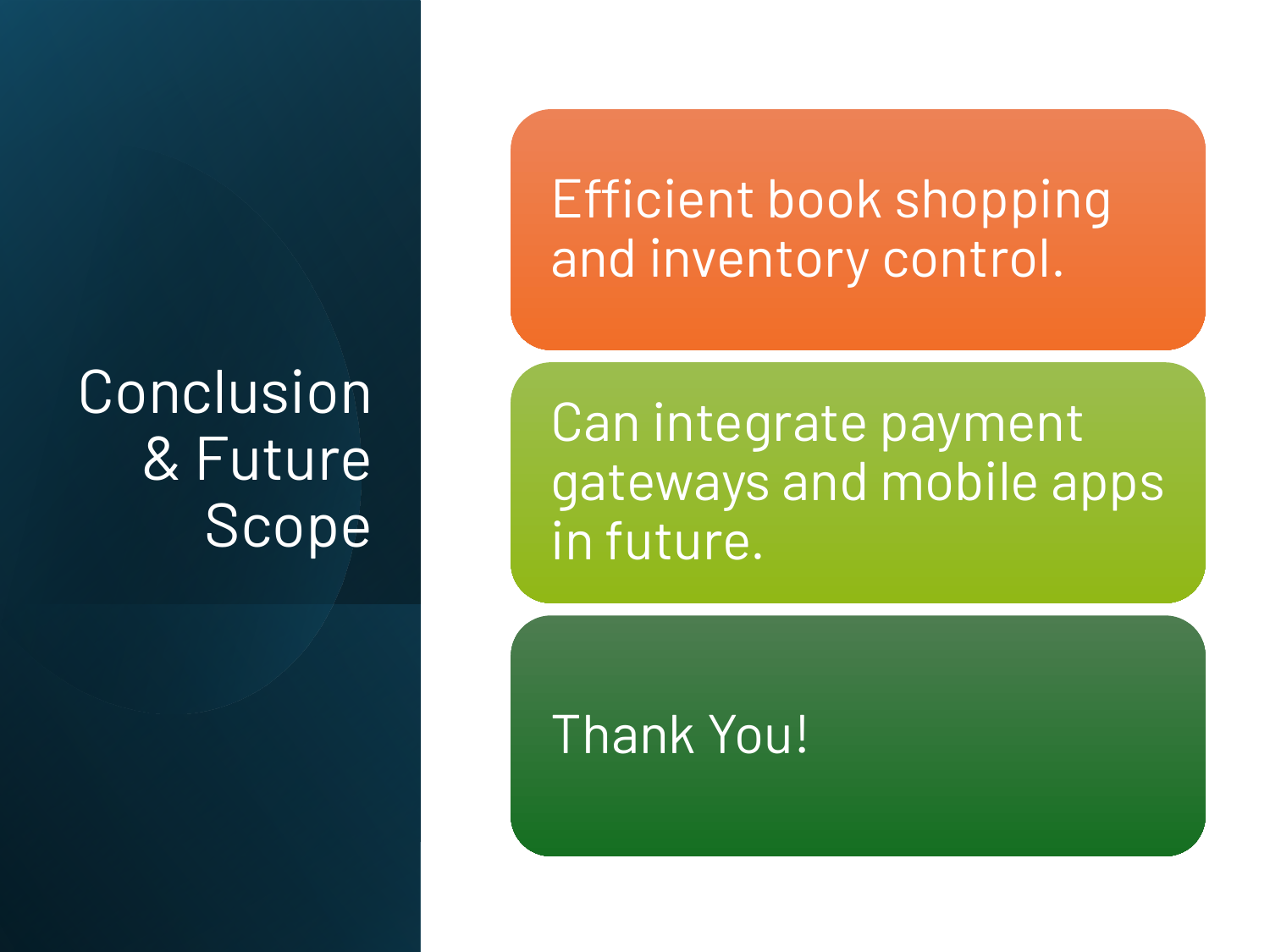

Efficient book shopping and inventory control.
Can integrate payment gateways and mobile apps in future.
Thank You!

# Conclusion & Future Scope